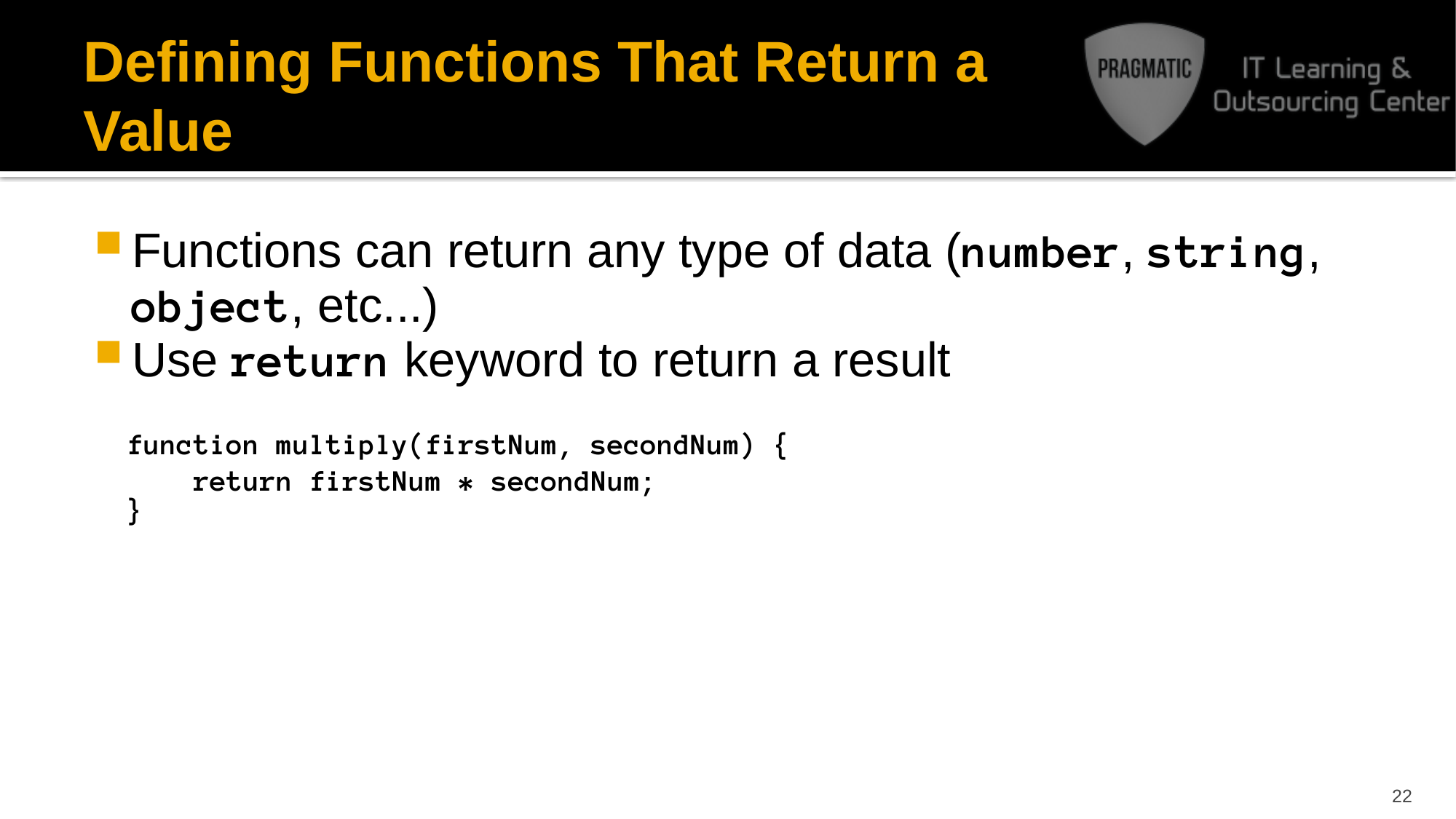

# Defining Functions That Return a Value
Functions can return any type of data (number, string, object, etc...)
Use return keyword to return a result

function multiply(firstNum, secondNum) {
    return firstNum * secondNum;
}
22